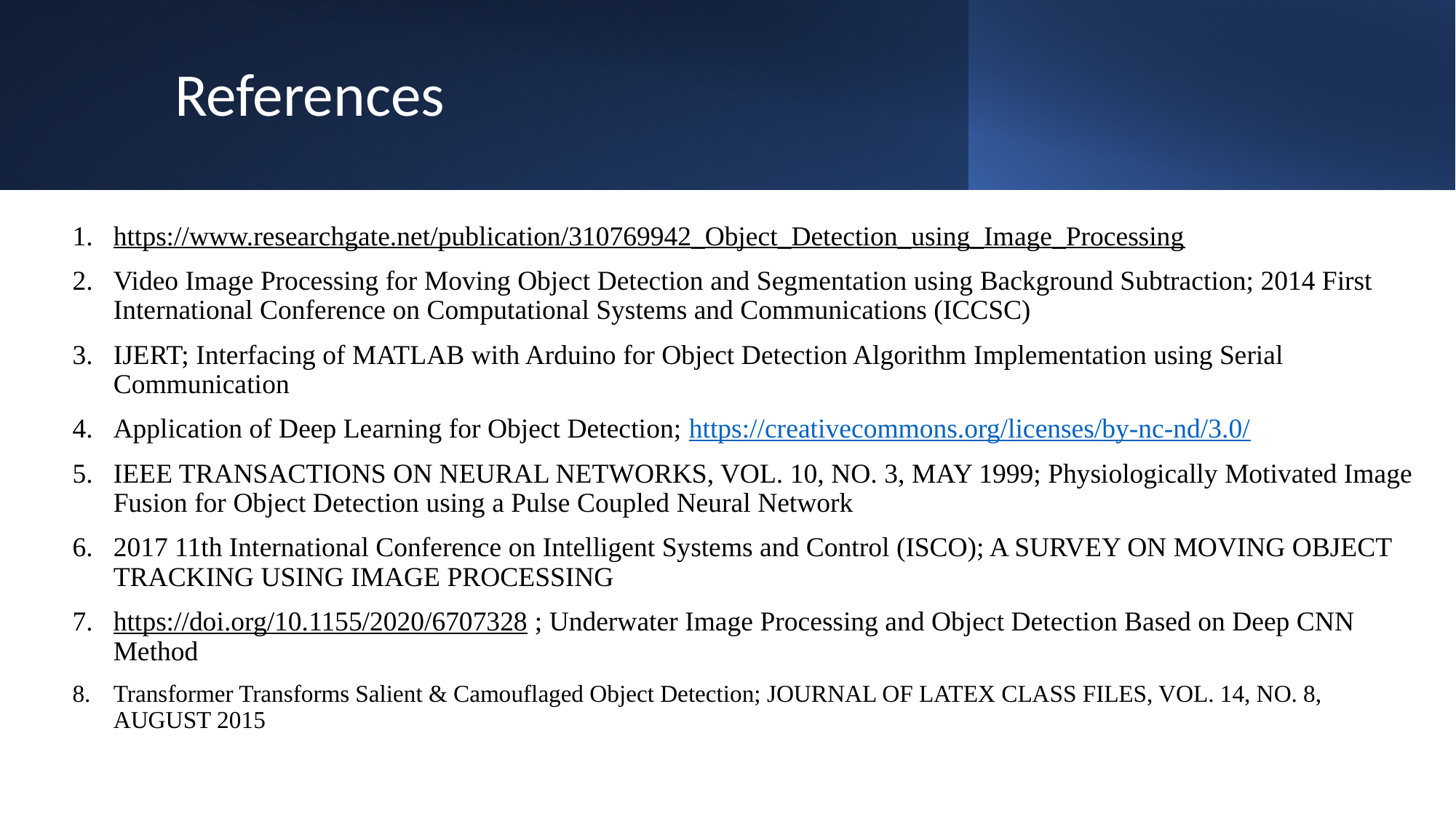

# References
https://www.researchgate.net/publication/310769942_Object_Detection_using_Image_Processing
Video Image Processing for Moving Object Detection and Segmentation using Background Subtraction; 2014 First International Conference on Computational Systems and Communications (ICCSC)
IJERT; Interfacing of MATLAB with Arduino for Object Detection Algorithm Implementation using Serial Communication
Application of Deep Learning for Object Detection; https://creativecommons.org/licenses/by-nc-nd/3.0/
IEEE TRANSACTIONS ON NEURAL NETWORKS, VOL. 10, NO. 3, MAY 1999; Physiologically Motivated Image Fusion for Object Detection using a Pulse Coupled Neural Network
2017 11th International Conference on Intelligent Systems and Control (ISCO); A SURVEY ON MOVING OBJECT TRACKING USING IMAGE PROCESSING
https://doi.org/10.1155/2020/6707328 ; Underwater Image Processing and Object Detection Based on Deep CNN Method
Transformer Transforms Salient & Camouflaged Object Detection; JOURNAL OF LATEX CLASS FILES, VOL. 14, NO. 8, AUGUST 2015